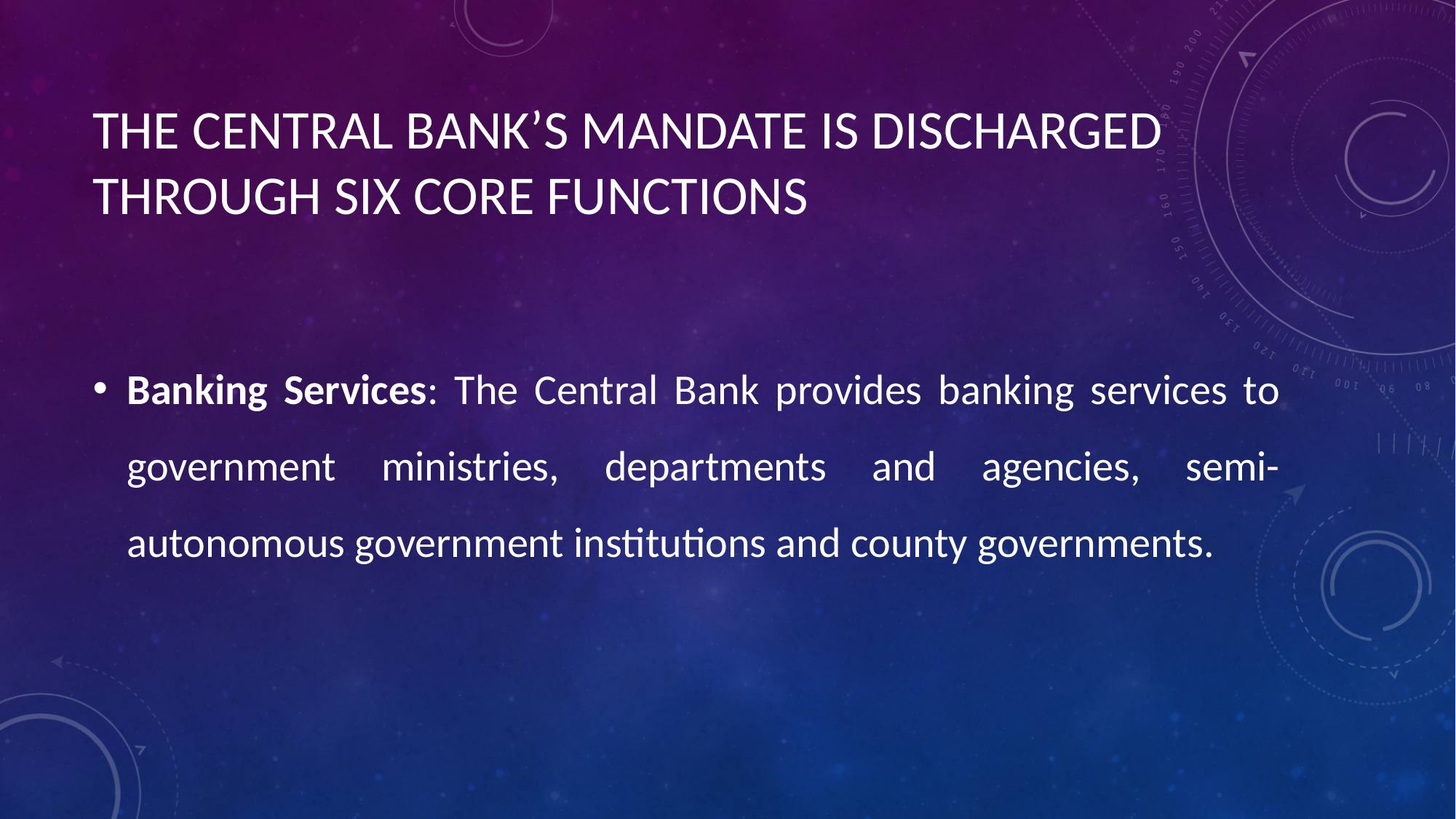

# The Central Bank’s mandate is discharged through six core functions
Banking Services: The Central Bank provides banking services to government ministries, departments and agencies, semi-autonomous government institutions and county governments.